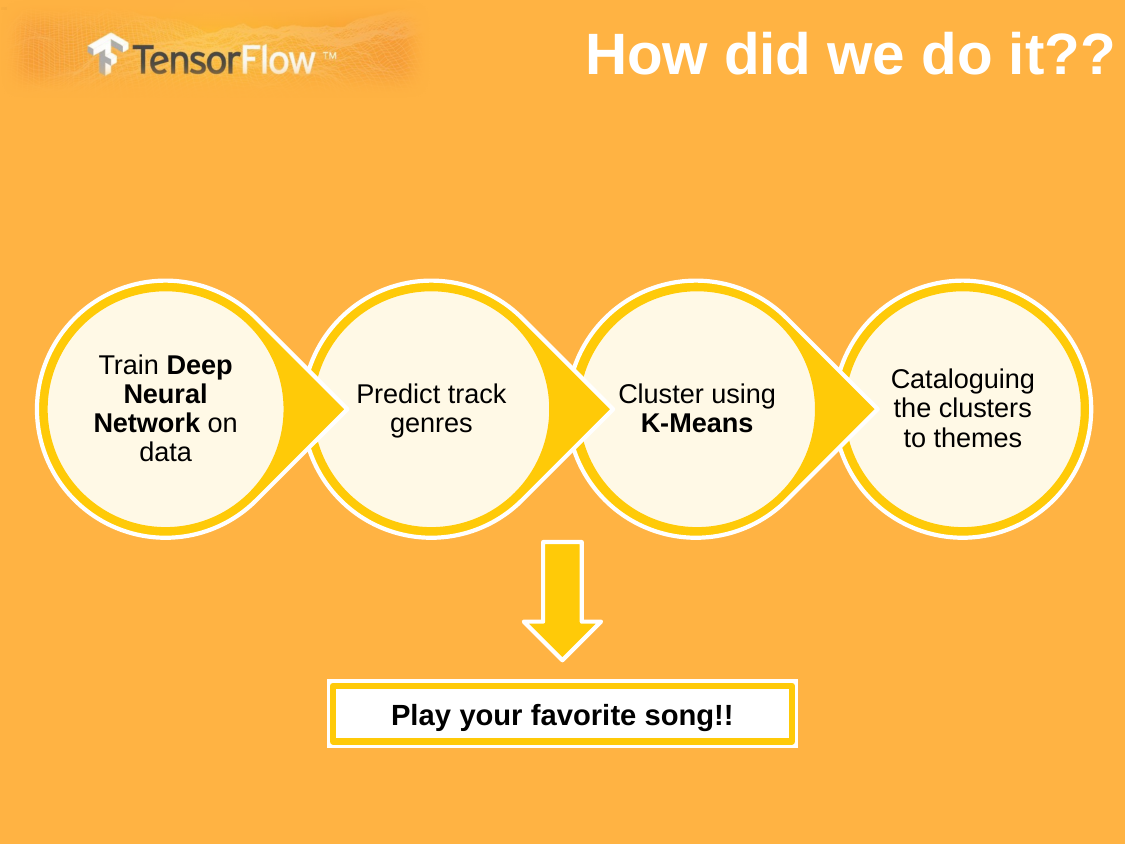

How did we do it??
Cataloguing the clusters to themes
Cluster using K-Means
Predict track genres
Train Deep Neural Network on data

Play your favorite song!!